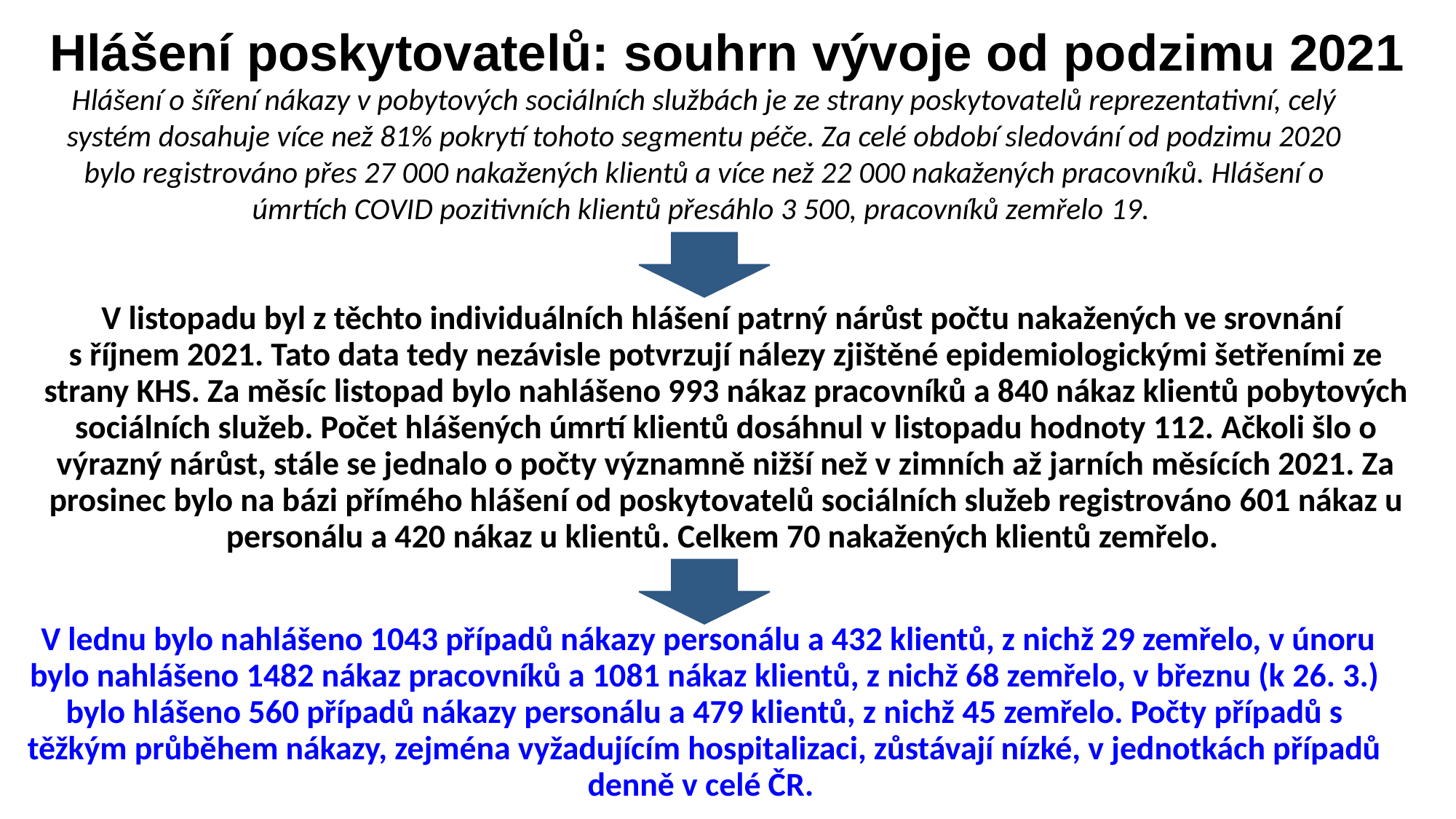

Hlášení poskytovatelů: souhrn vývoje od podzimu 2021
Hlášení o šíření nákazy v pobytových sociálních službách je ze strany poskytovatelů reprezentativní, celý systém dosahuje více než 81% pokrytí tohoto segmentu péče. Za celé období sledování od podzimu 2020 bylo registrováno přes 27 000 nakažených klientů a více než 22 000 nakažených pracovníků. Hlášení o úmrtích COVID pozitivních klientů přesáhlo 3 500, pracovníků zemřelo 19.

V listopadu byl z těchto individuálních hlášení patrný nárůst počtu nakažených ve srovnání
s říjnem 2021. Tato data tedy nezávisle potvrzují nálezy zjištěné epidemiologickými šetřeními ze strany KHS. Za měsíc listopad bylo nahlášeno 993 nákaz pracovníků a 840 nákaz klientů pobytových sociálních služeb. Počet hlášených úmrtí klientů dosáhnul v listopadu hodnoty 112. Ačkoli šlo o výrazný nárůst, stále se jednalo o počty významně nižší než v zimních až jarních měsících 2021. Za prosinec bylo na bázi přímého hlášení od poskytovatelů sociálních služeb registrováno 601 nákaz u personálu a 420 nákaz u klientů. Celkem 70 nakažených klientů zemřelo.

 V lednu bylo nahlášeno 1043 případů nákazy personálu a 432 klientů, z nichž 29 zemřelo, v únoru bylo nahlášeno 1482 nákaz pracovníků a 1081 nákaz klientů, z nichž 68 zemřelo, v březnu (k 26. 3.) bylo hlášeno 560 případů nákazy personálu a 479 klientů, z nichž 45 zemřelo. Počty případů s těžkým průběhem nákazy, zejména vyžadujícím hospitalizaci, zůstávají nízké, v jednotkách případů denně v celé ČR.